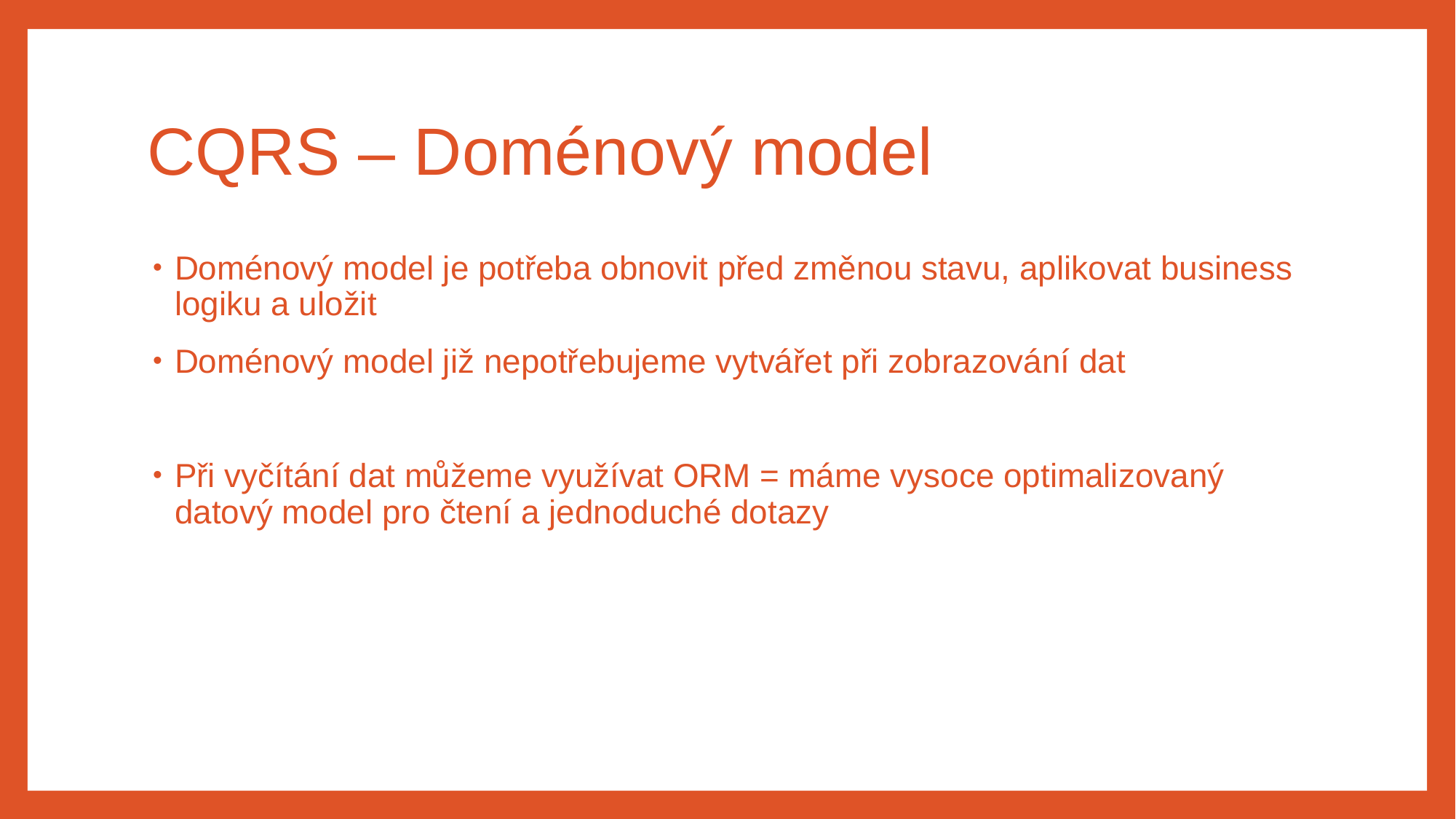

# CQRS – Doménový model
Doménový model je potřeba obnovit před změnou stavu, aplikovat business logiku a uložit
Doménový model již nepotřebujeme vytvářet při zobrazování dat

Při vyčítání dat můžeme využívat ORM = máme vysoce optimalizovaný datový model pro čtení a jednoduché dotazy